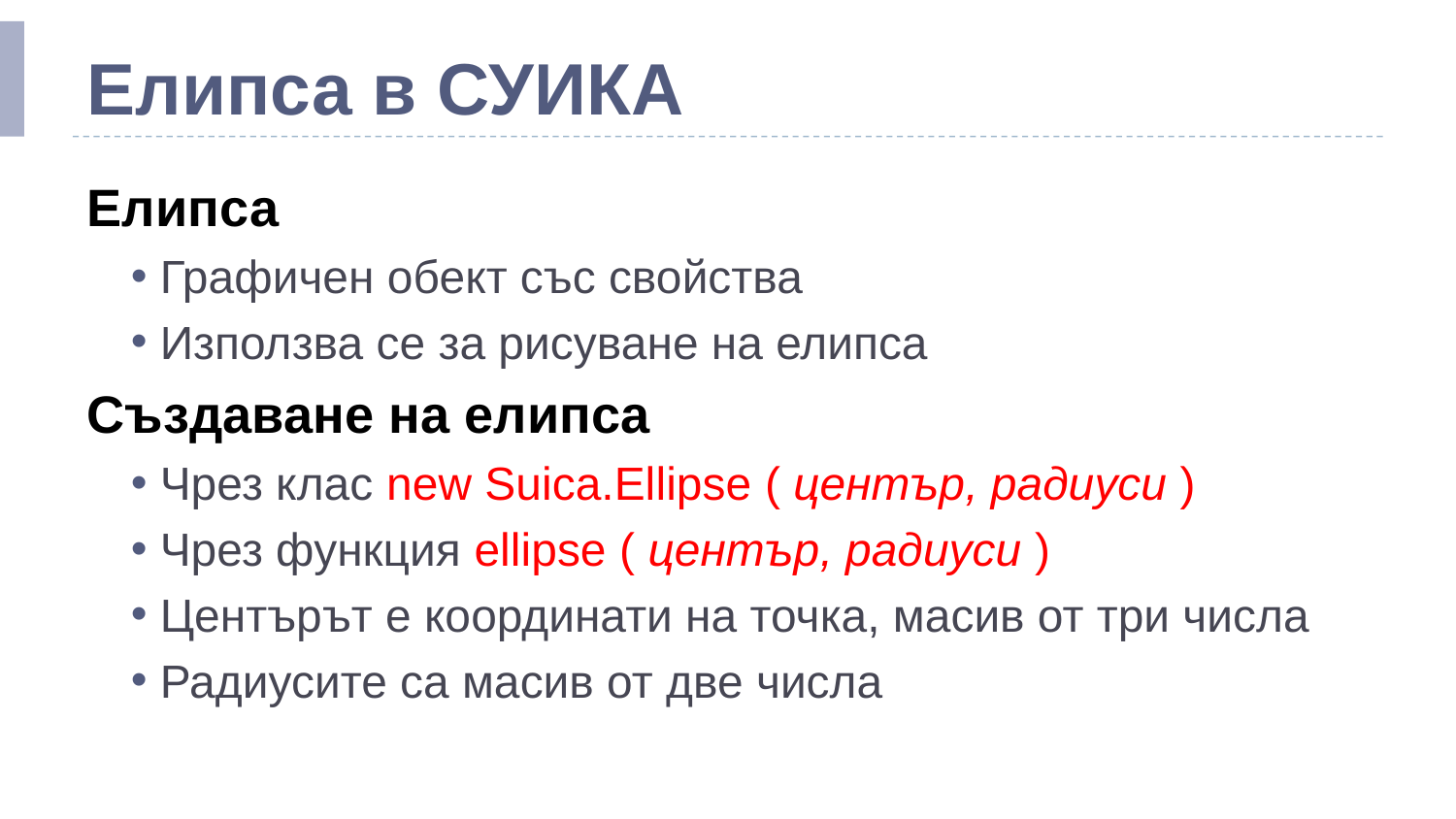

# Елипса в СУИКА
Елипса
Графичен обект със свойства
Използва се за рисуване на елипса
Създаване на елипса
Чрез клас new Suica.Ellipse ( център, радиуси )
Чрез функция ellipse ( център, радиуси )
Центърът е координати на точка, масив от три числа
Радиусите са масив от две числа